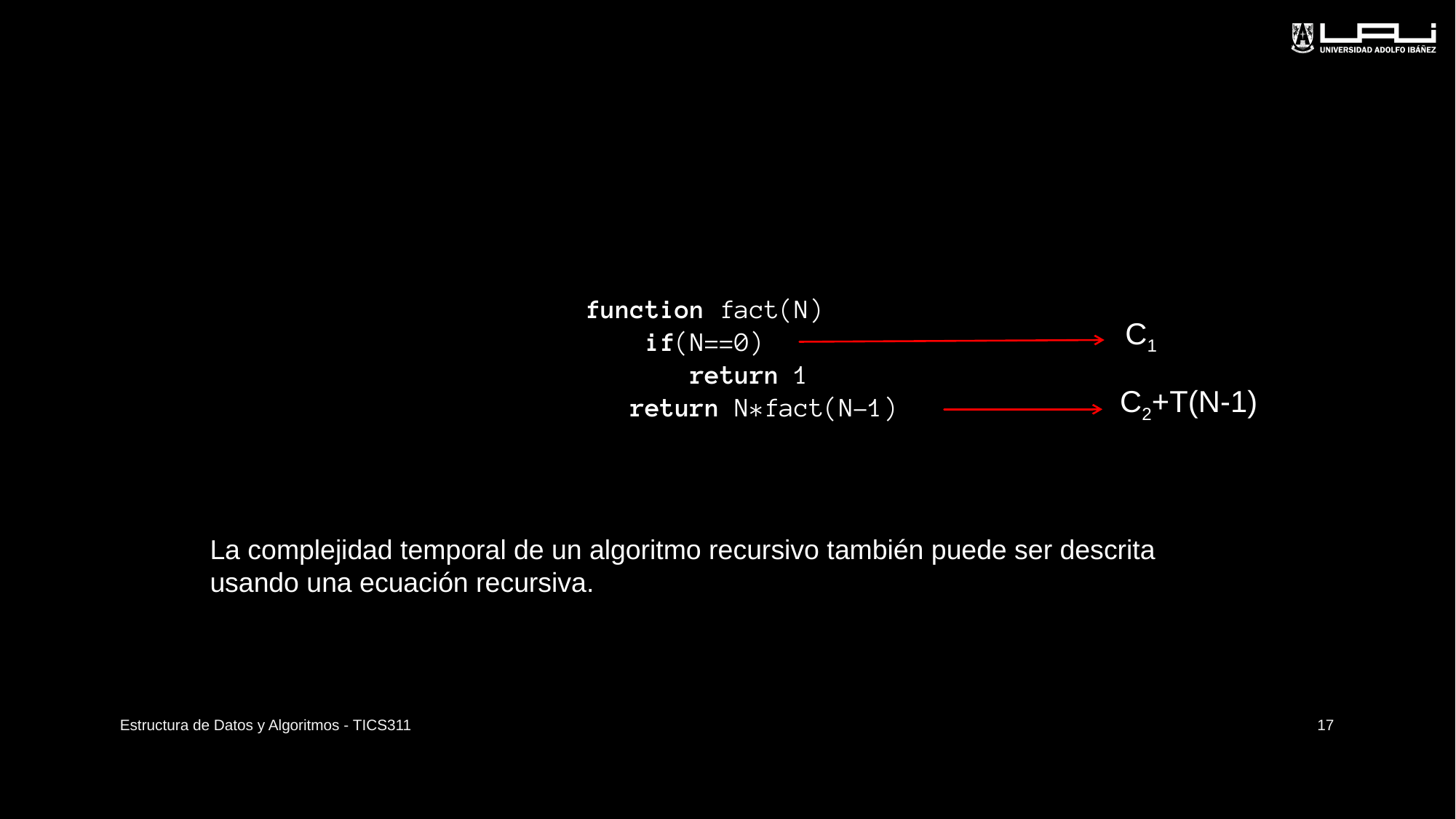

function fact(N)
    if(N==0)
       return 1
   return N*fact(N-1)
C1
C2+T(N-1)
La complejidad temporal de un algoritmo recursivo también puede ser descrita usando una ecuación recursiva.
Estructura de Datos y Algoritmos - TICS311
17